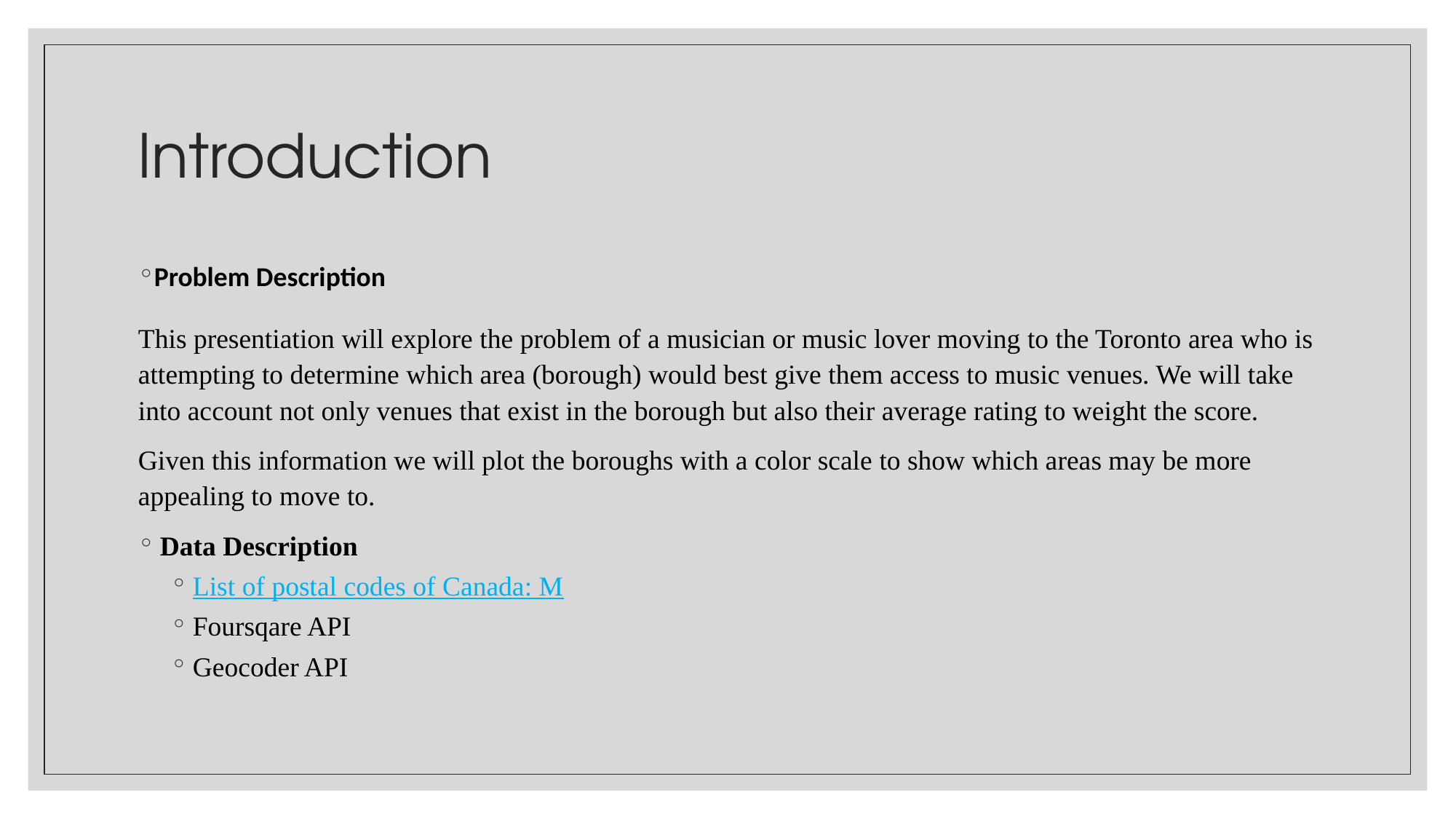

# Introduction
Problem Description
This presentiation will explore the problem of a musician or music lover moving to the Toronto area who is attempting to determine which area (borough) would best give them access to music venues. We will take into account not only venues that exist in the borough but also their average rating to weight the score.
Given this information we will plot the boroughs with a color scale to show which areas may be more appealing to move to.
Data Description
List of postal codes of Canada: M
Foursqare API
Geocoder API